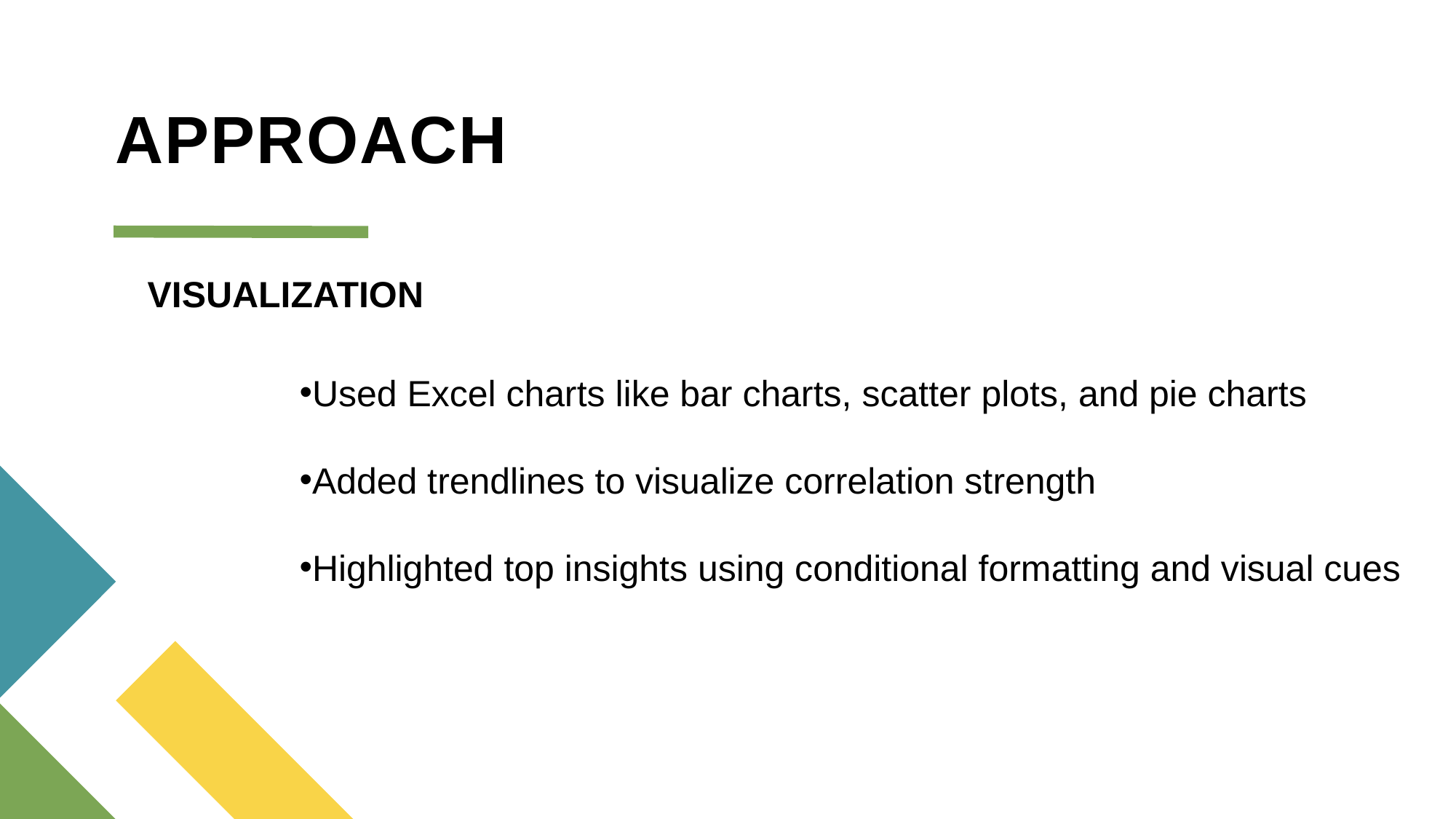

# APPROACH
VISUALIZATION

Used Excel charts like bar charts, scatter plots, and pie charts

Added trendlines to visualize correlation strength

Highlighted top insights using conditional formatting and visual cues